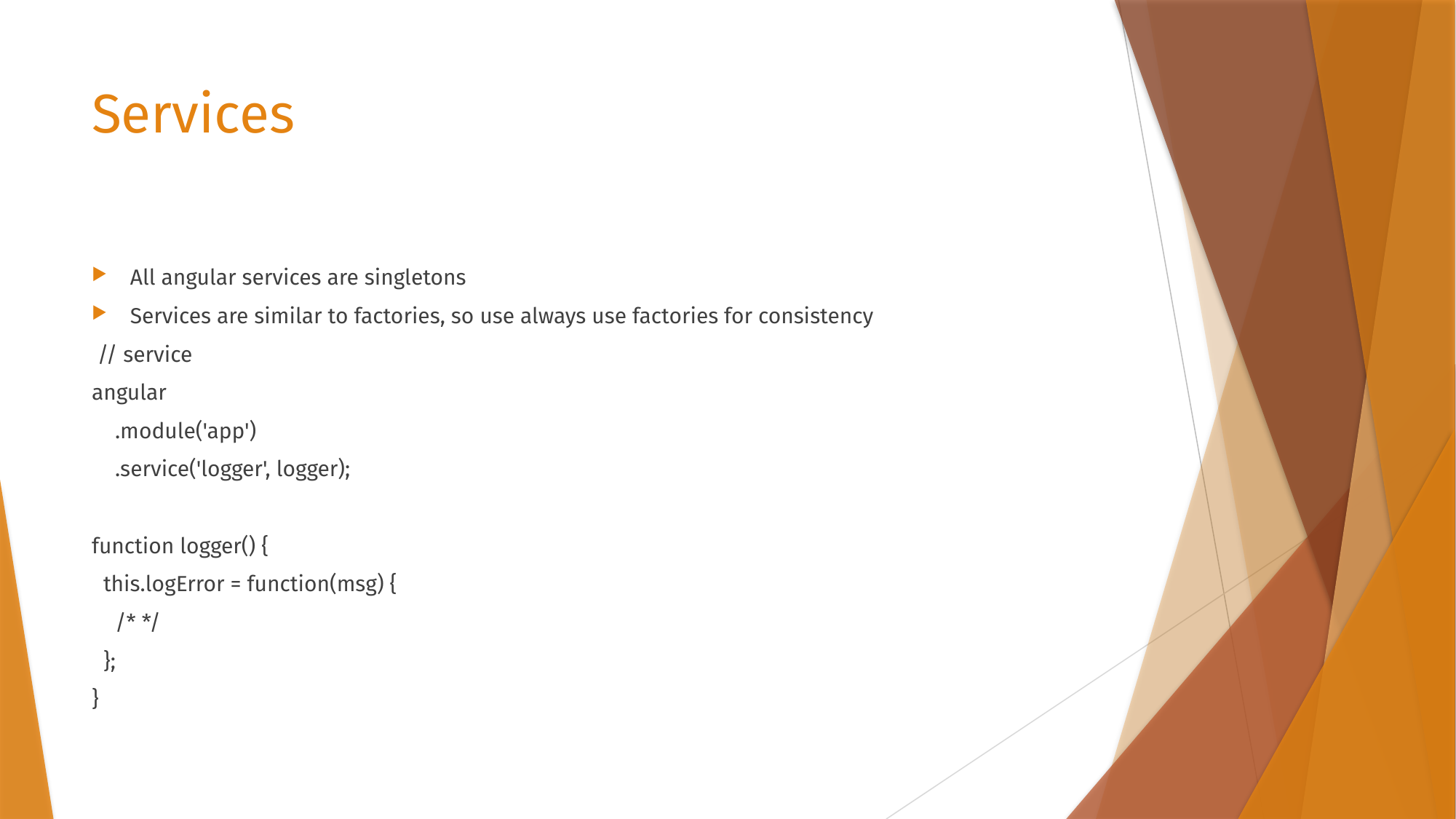

# Services
All angular services are singletons
Services are similar to factories, so use always use factories for consistency
 // service
angular
    .module('app')
    .service('logger', logger);

function logger() {
  this.logError = function(msg) {
    /* */
  };
}